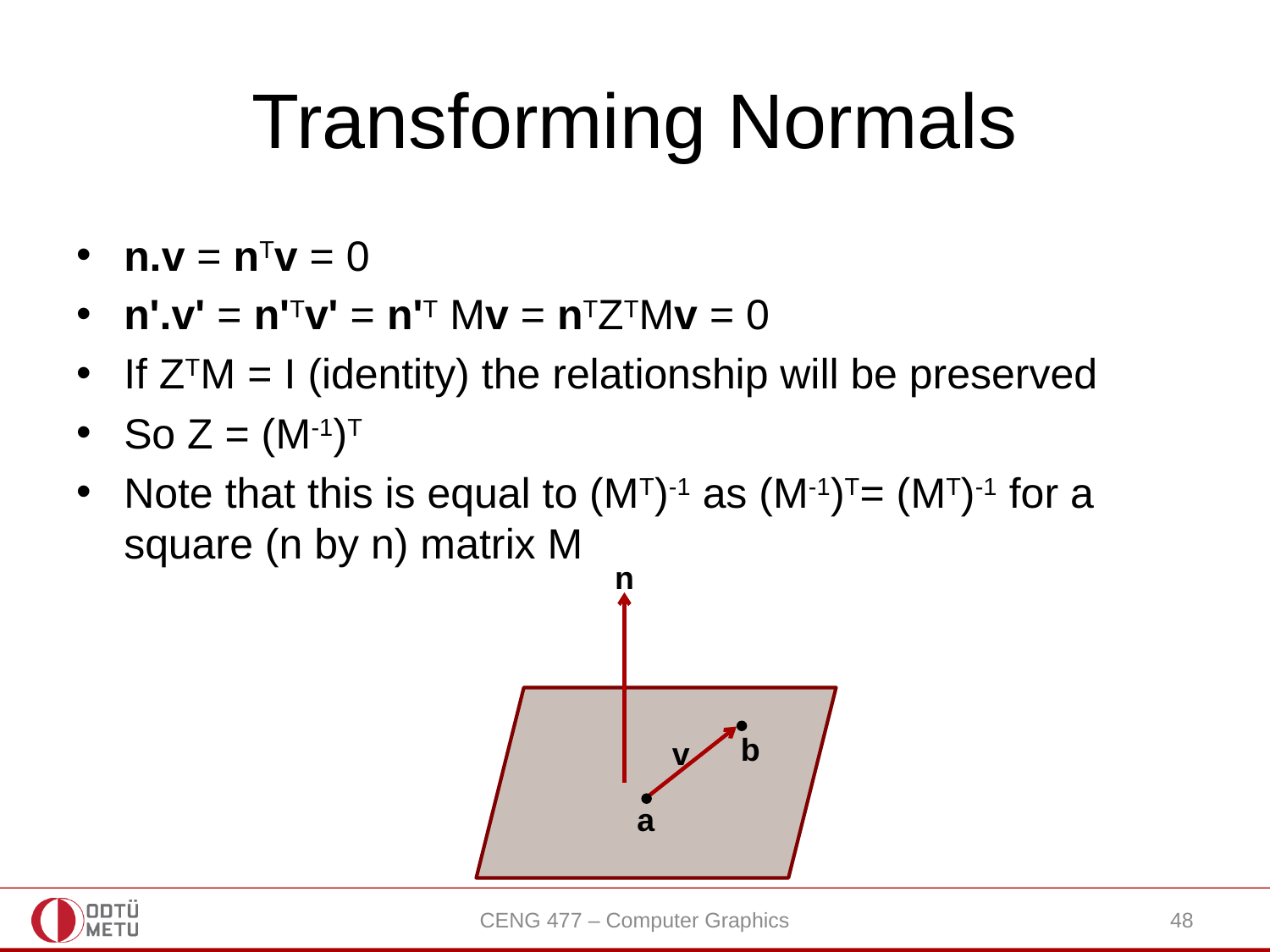

# Transforming Normals
n.v = nTv = 0
n'.v' = n'Tv' = n'T Mv = nTZTMv = 0
If ZTM = I (identity) the relationship will be preserved
So Z = (M-1)T
Note that this is equal to (MT)-1 as (M-1)T= (MT)-1 for a square (n by n) matrix M

n

b
v
a

CENG 477 – Computer Graphics
48